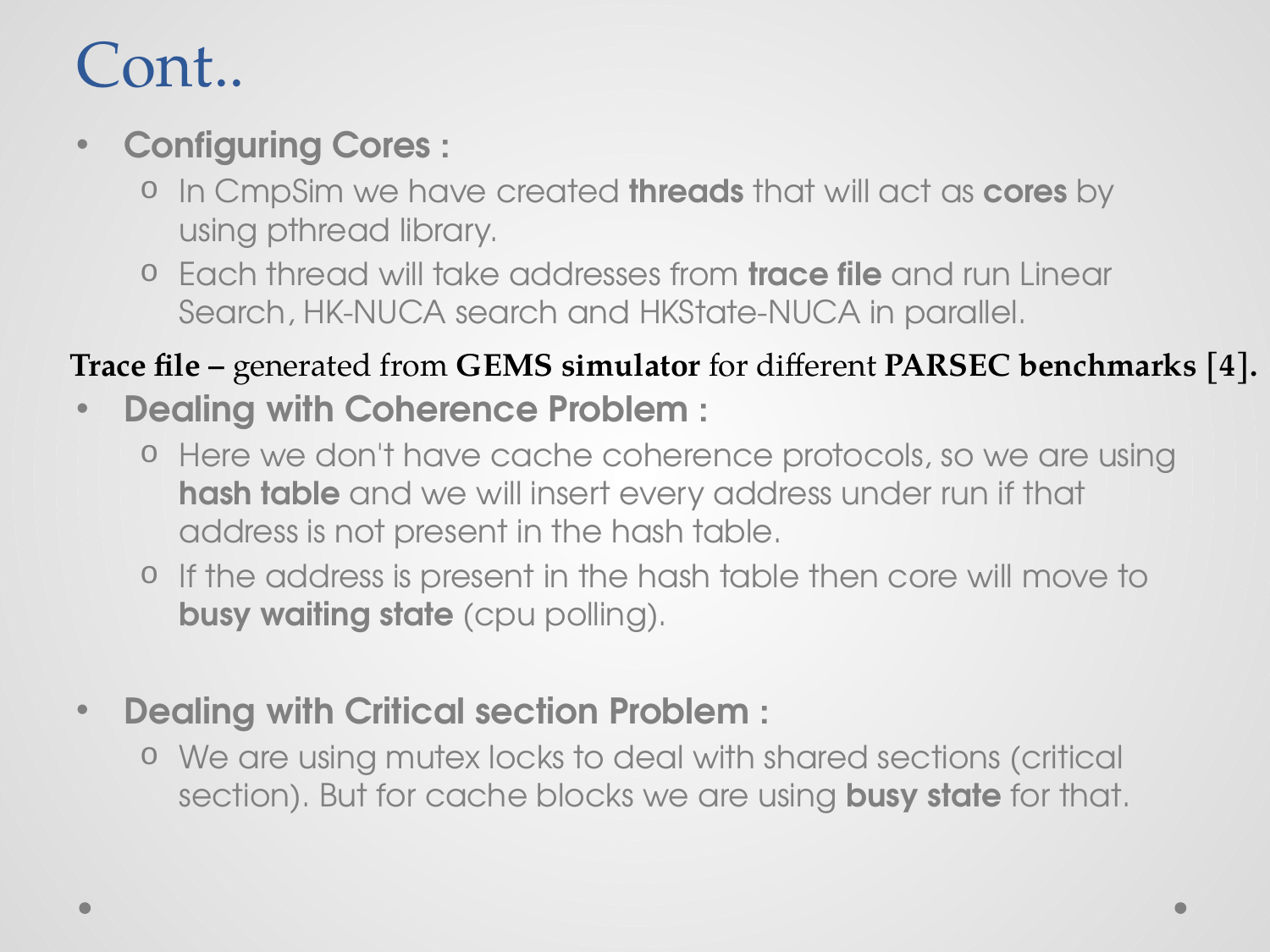

# Cont..
Configuring Cores :
In CmpSim we have created threads that will act as cores by using pthread library.
Each thread will take addresses from trace file and run Linear Search, HK-NUCA search and HKState-NUCA in parallel.

Dealing with Coherence Problem :
Here we don't have cache coherence protocols, so we are using hash table and we will insert every address under run if that address is not present in the hash table.
If the address is present in the hash table then core will move to busy waiting state (cpu polling).

Dealing with Critical section Problem :
We are using mutex locks to deal with shared sections (critical section). But for cache blocks we are using busy state for that.

Trace file – generated from GEMS simulator for different PARSEC benchmarks [4].